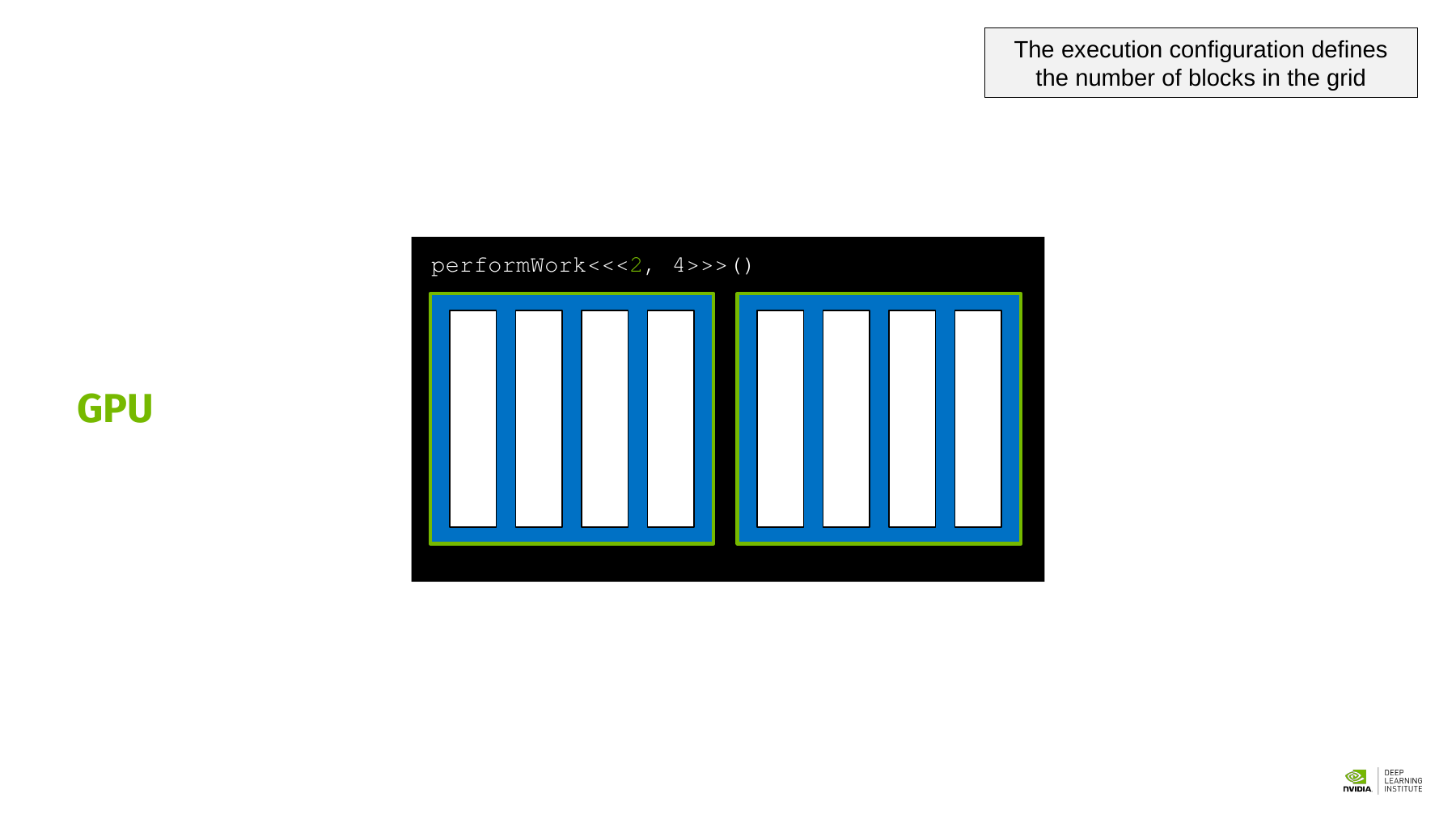

The execution configuration defines the number of blocks in the grid

performWork<<<2, 4>>>()

GPU